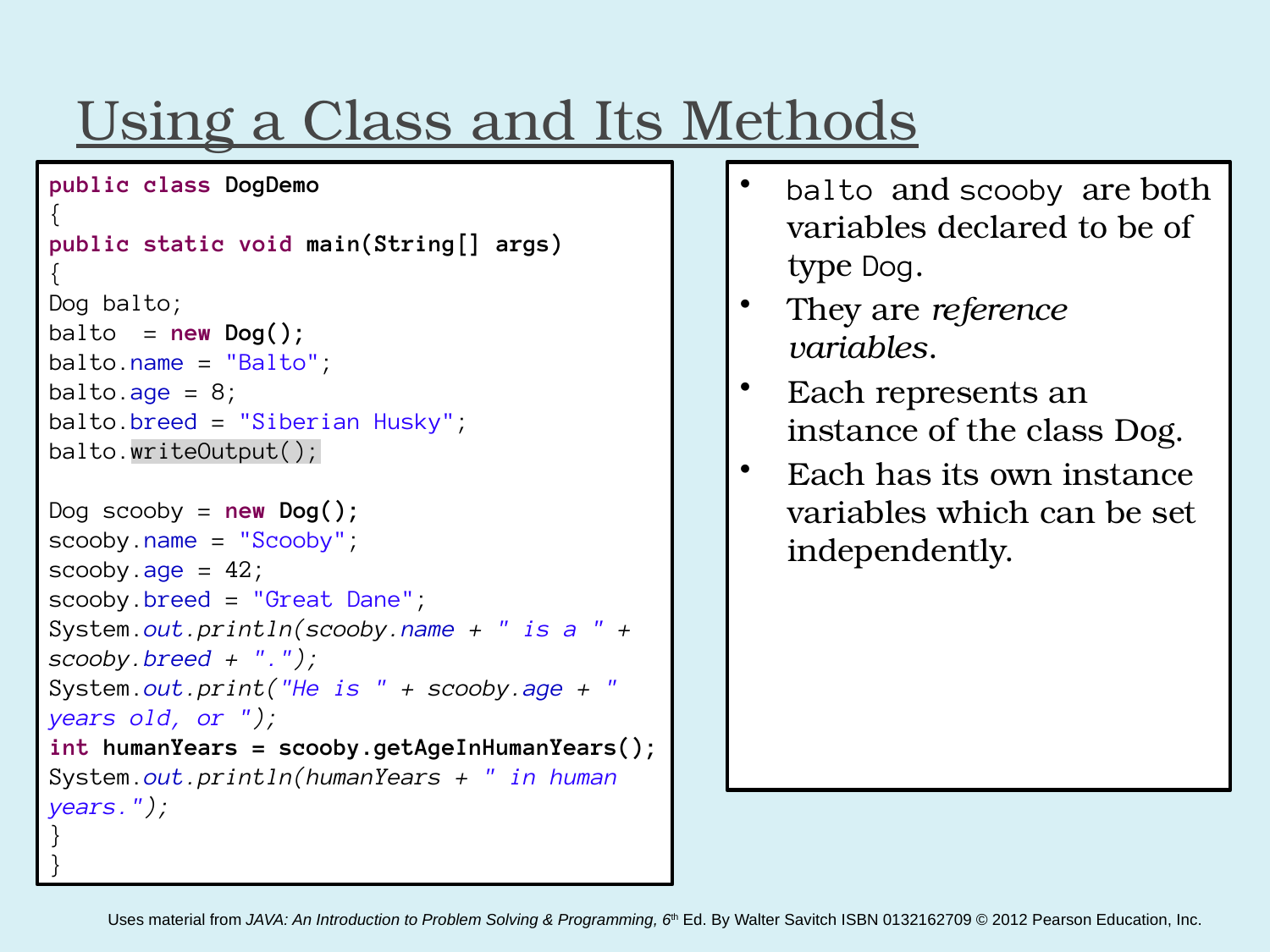

# Using a Class and Its Methods
public class DogDemo
{
public static void main(String[] args)
{
Dog balto;
balto  = new Dog();
balto.name = "Balto";
balto.age = 8;
balto.breed = "Siberian Husky";
balto.writeOutput();

Dog scooby = new Dog();
scooby.name = "Scooby";
scooby.age = 42;
scooby.breed = "Great Dane";
System.out.println(scooby.name + " is a " + scooby.breed + ".");
System.out.print("He is " + scooby.age + " years old, or ");
int humanYears = scooby.getAgeInHumanYears();
System.out.println(humanYears + " in human years.");
}
}
balto and scooby are both variables declared to be of type Dog.
They are reference variables.
Each represents an instance of the class Dog.
Each has its own instance variables which can be set independently.